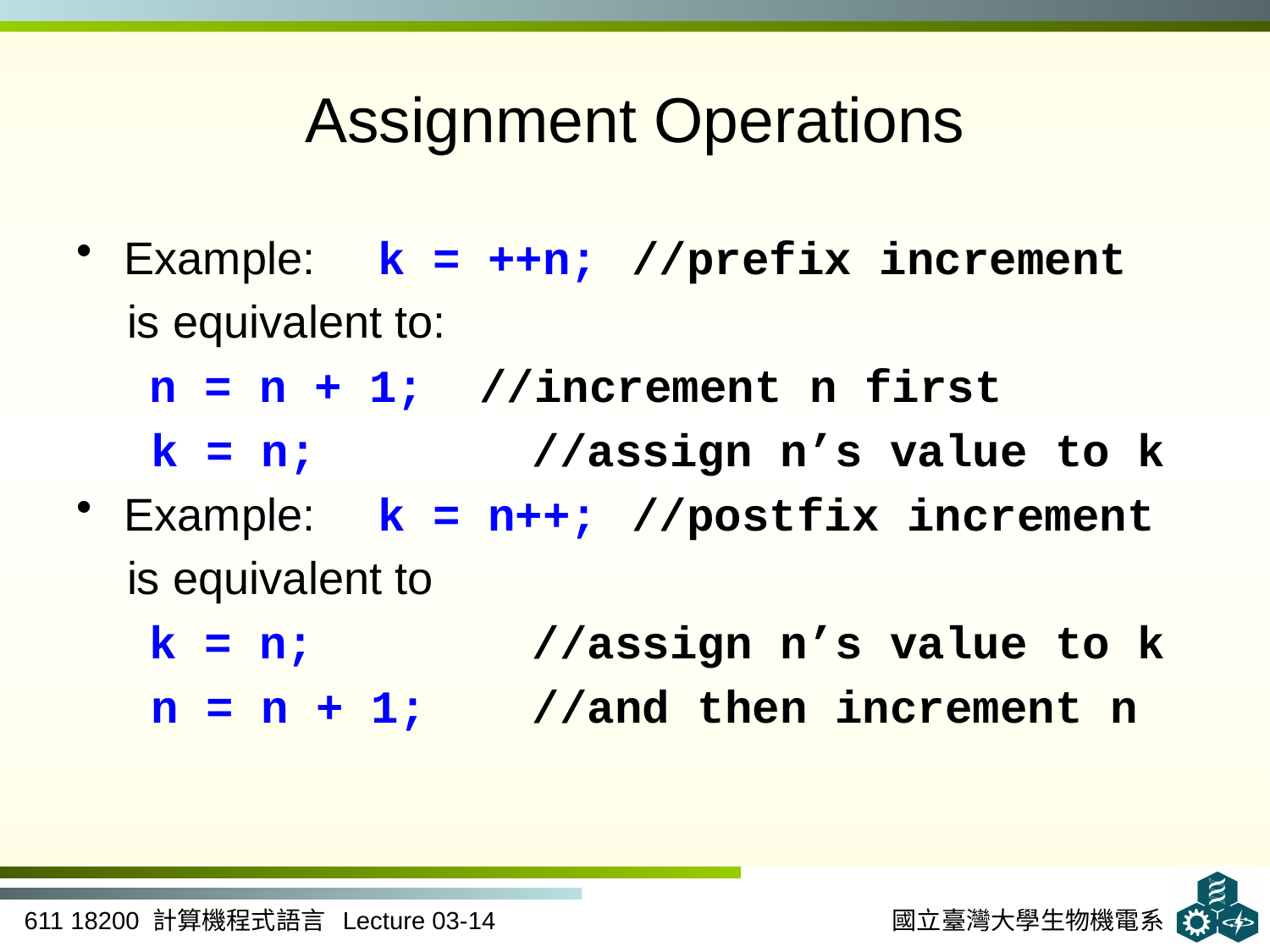

# Assignment Operations
Example:	k = ++n;	//prefix increment
    is equivalent to:
	  n = n + 1;  //increment n first
	 k = n;	 	 //assign n’s value to k
Example:	k = n++;	//postfix increment
    is equivalent to
	  k = n;		 //assign n’s value to k
	 n = n + 1;	 //and then increment n